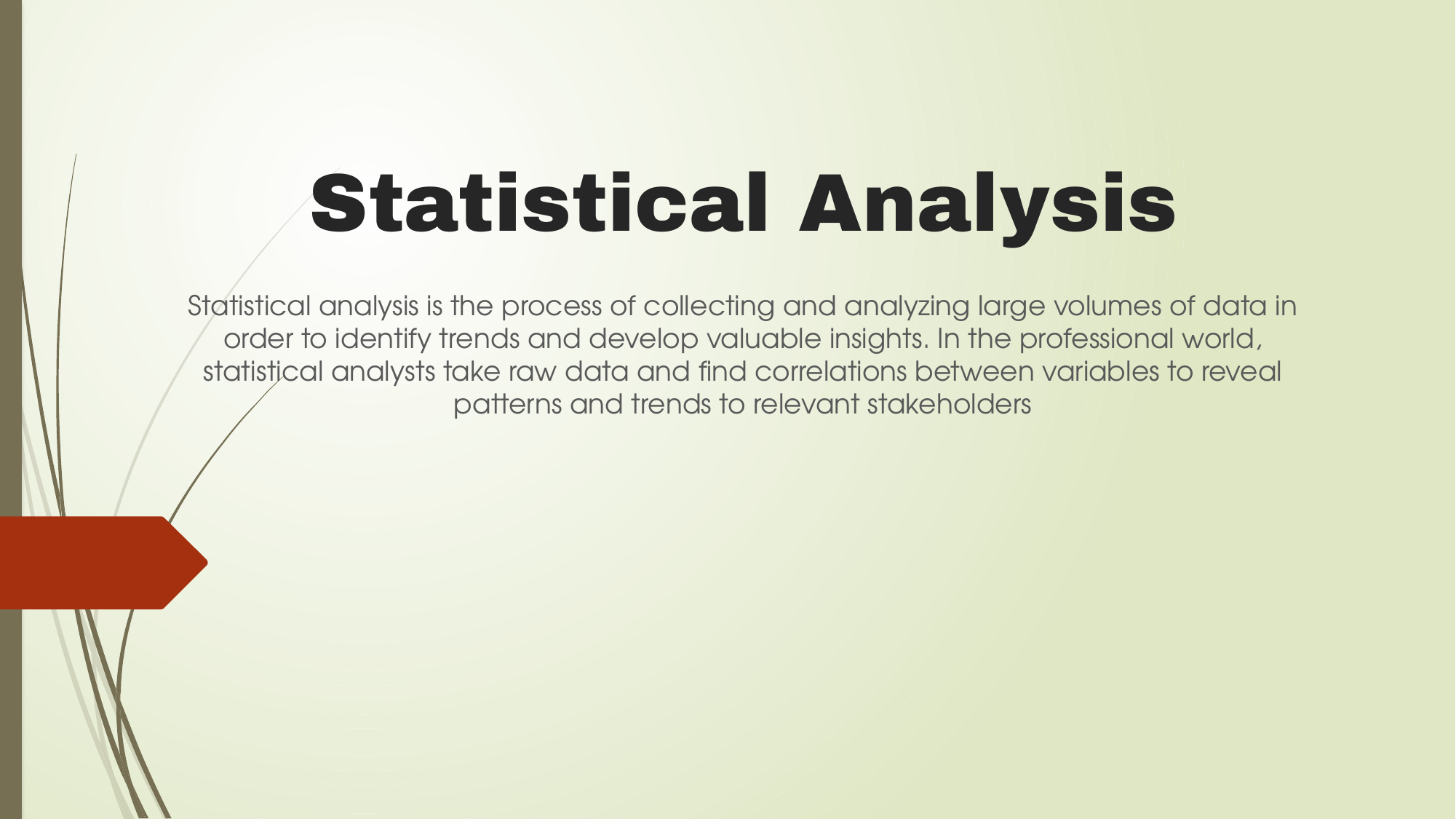

# Statistical Analysis
Statistical analysis is the process of collecting and analyzing large volumes of data in order to identify trends and develop valuable insights. In the professional world, statistical analysts take raw data and find correlations between variables to reveal patterns and trends to relevant stakeholders